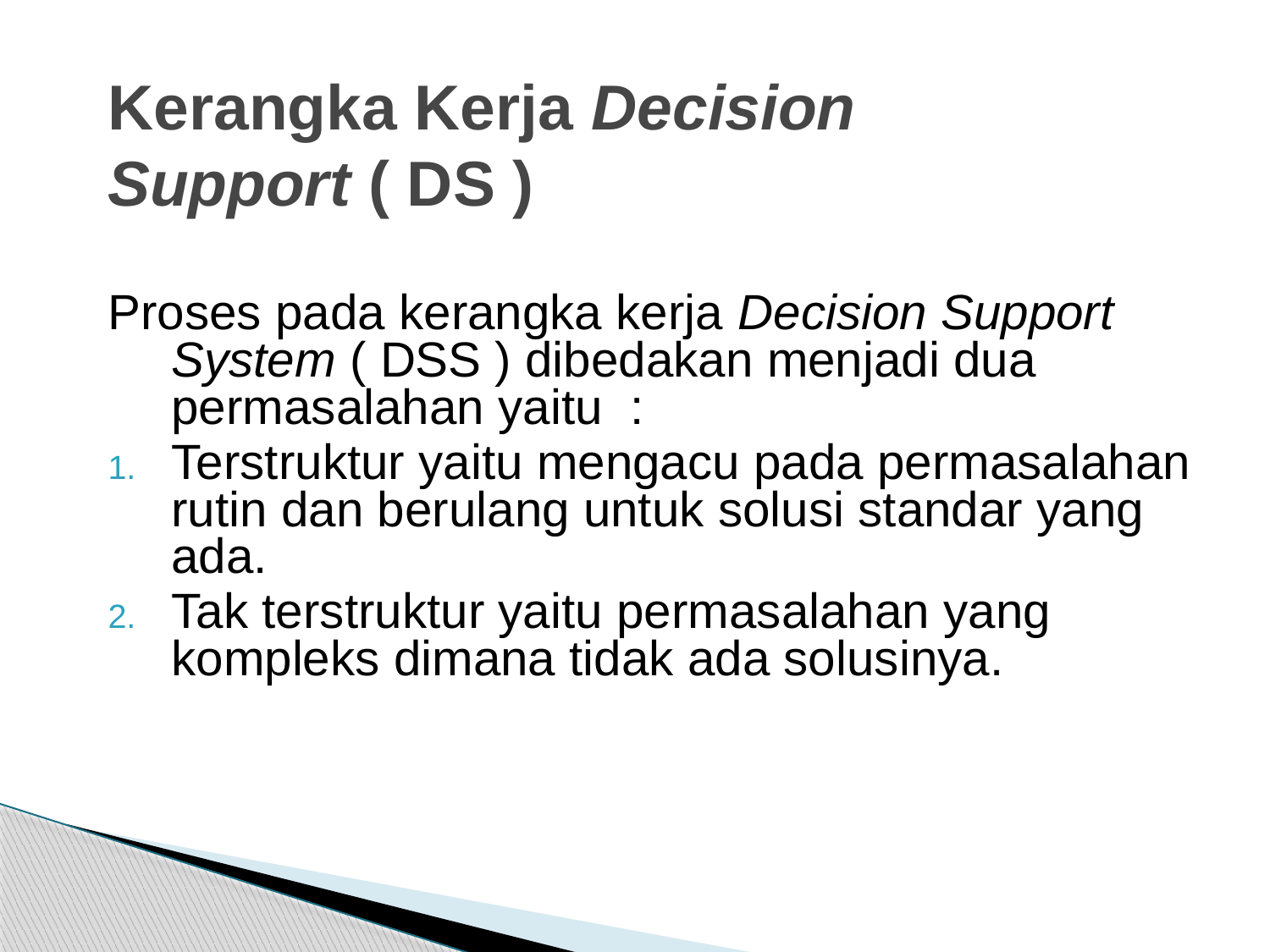

# Kerangka Kerja Decision Support ( DS )
Proses pada kerangka kerja Decision Support System ( DSS ) dibedakan menjadi dua permasalahan yaitu  :
Terstruktur yaitu mengacu pada permasalahan rutin dan berulang untuk solusi standar yang ada.
Tak terstruktur yaitu permasalahan yang kompleks dimana tidak ada solusinya.